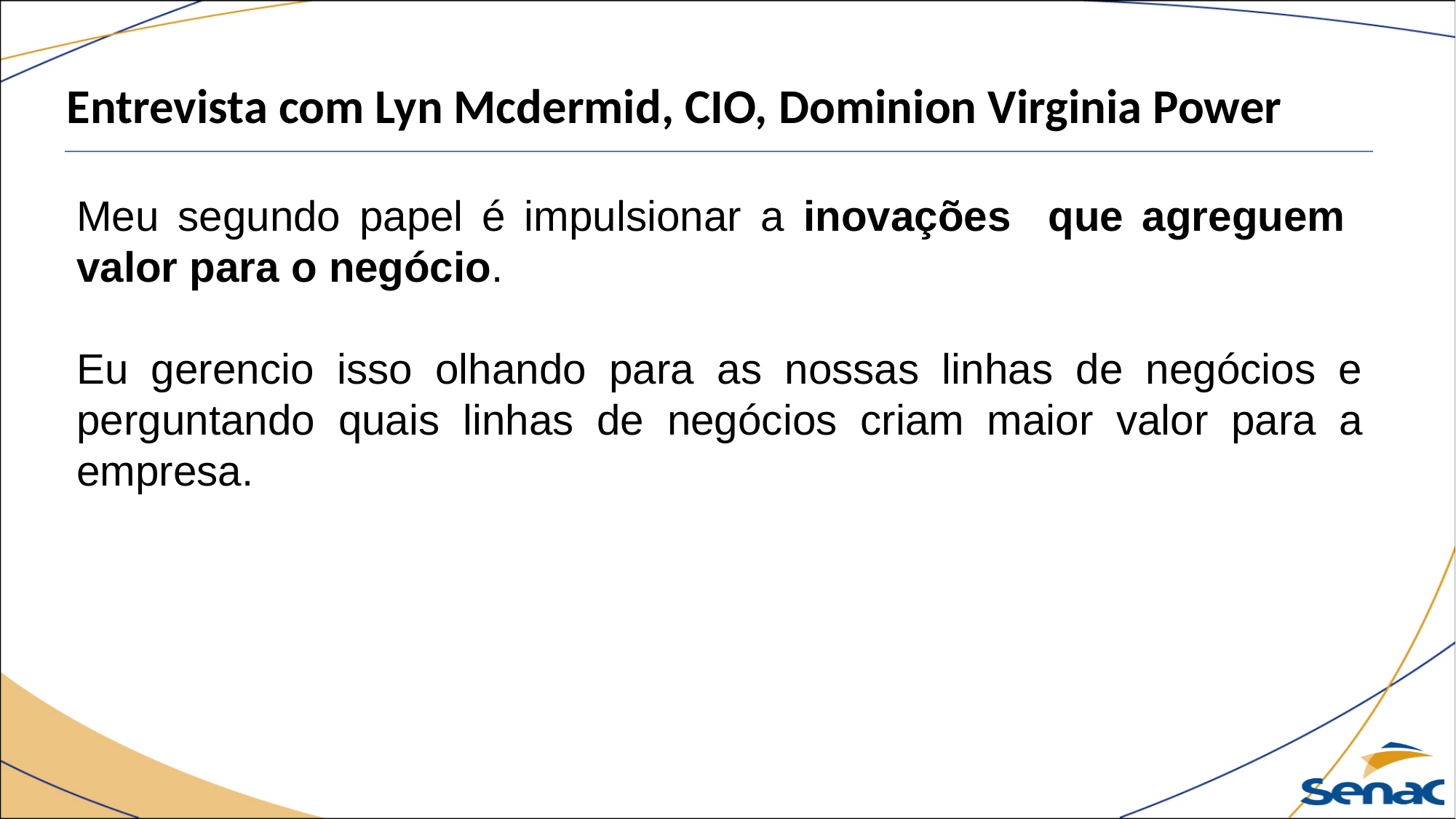

Entrevista com Lyn Mcdermid, CIO, Dominion Virginia Power
Meu segundo papel é impulsionar a inovações  que agreguem  valor para o negócio.

Eu gerencio isso olhando para as nossas linhas de negócios e perguntando quais linhas de negócios criam maior valor para a empresa.